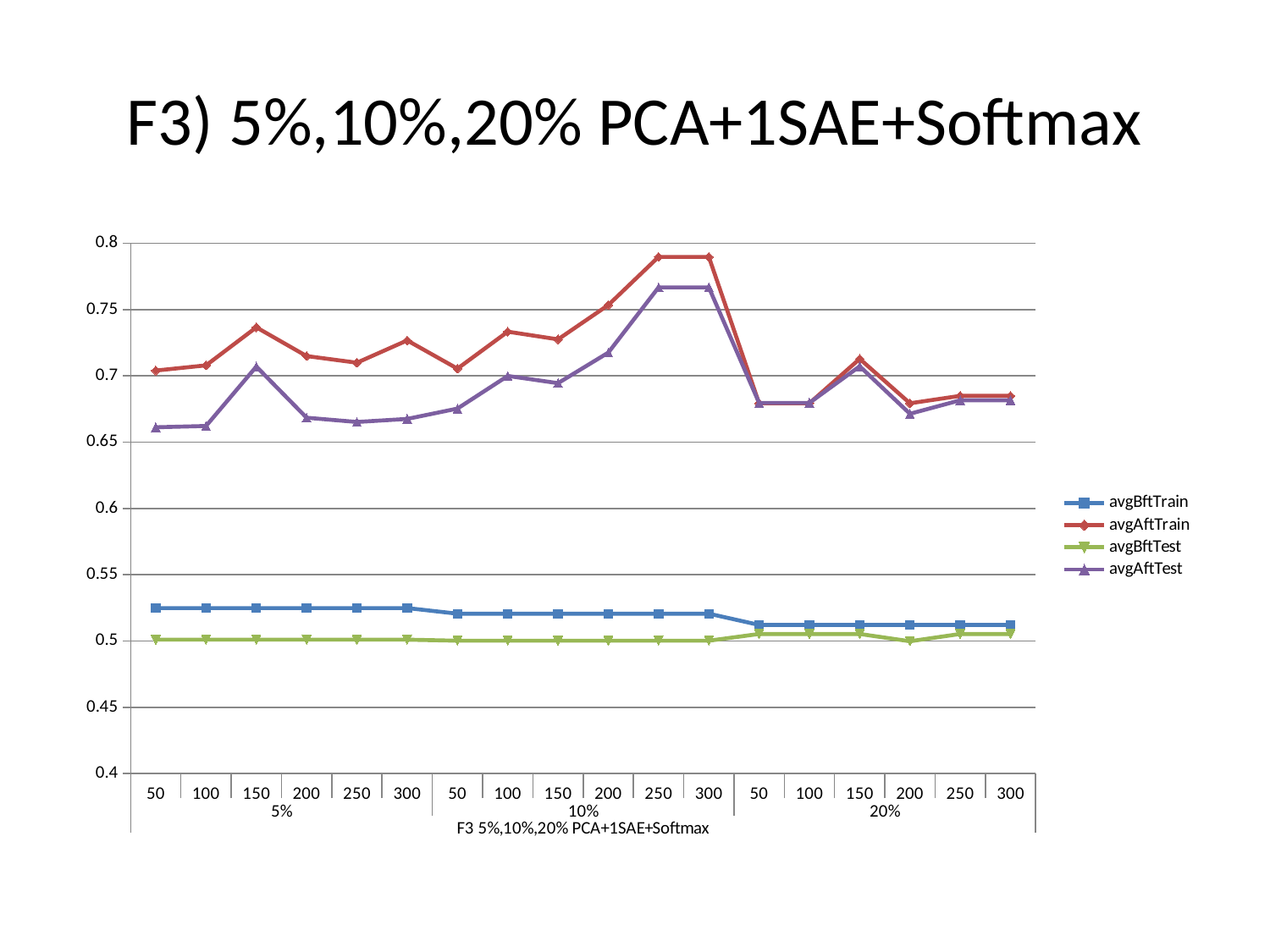

# F3) 5%,10%,20% PCA+1SAE+Softmax

### Chart

| Category | avgBftTrain | avgAftTrain | avgBftTest | avgAftTest |
|---|---|---|---|---|
| 50 | 0.5248 | 0.704 | 0.501 | 0.6612 |
| 100 | 0.5248 | 0.7079 | 0.501 | 0.6622 |
| 150 | 0.5248 | 0.7366 | 0.501 | 0.707 |
| 200 | 0.5248 | 0.7149 | 0.501 | 0.6684 |
| 250 | 0.5248 | 0.7099 | 0.501 | 0.6652 |
| 300 | 0.5248 | 0.7267 | 0.501 | 0.6675 |
| 50 | 0.5206 | 0.7054 | 0.5002 | 0.6753 |
| 100 | 0.5206 | 0.7333 | 0.5002 | 0.6999 |
| 150 | 0.5206 | 0.7275 | 0.5002 | 0.6945 |
| 200 | 0.5206 | 0.7534 | 0.5002 | 0.7175 |
| 250 | 0.5206 | 0.7897 | 0.5002 | 0.7667 |
| 300 | 0.5206 | 0.7897 | 0.5002 | 0.7667 |
| 50 | 0.5121 | 0.6793 | 0.5053 | 0.6796 |
| 100 | 0.5121 | 0.6793 | 0.5053 | 0.6796 |
| 150 | 0.5121 | 0.7128 | 0.5053 | 0.7072 |
| 200 | 0.5121 | 0.6793 | 0.4998 | 0.6714 |
| 250 | 0.5121 | 0.6849 | 0.5053 | 0.6816 |
| 300 | 0.5121 | 0.6849 | 0.5053 | 0.6816 |